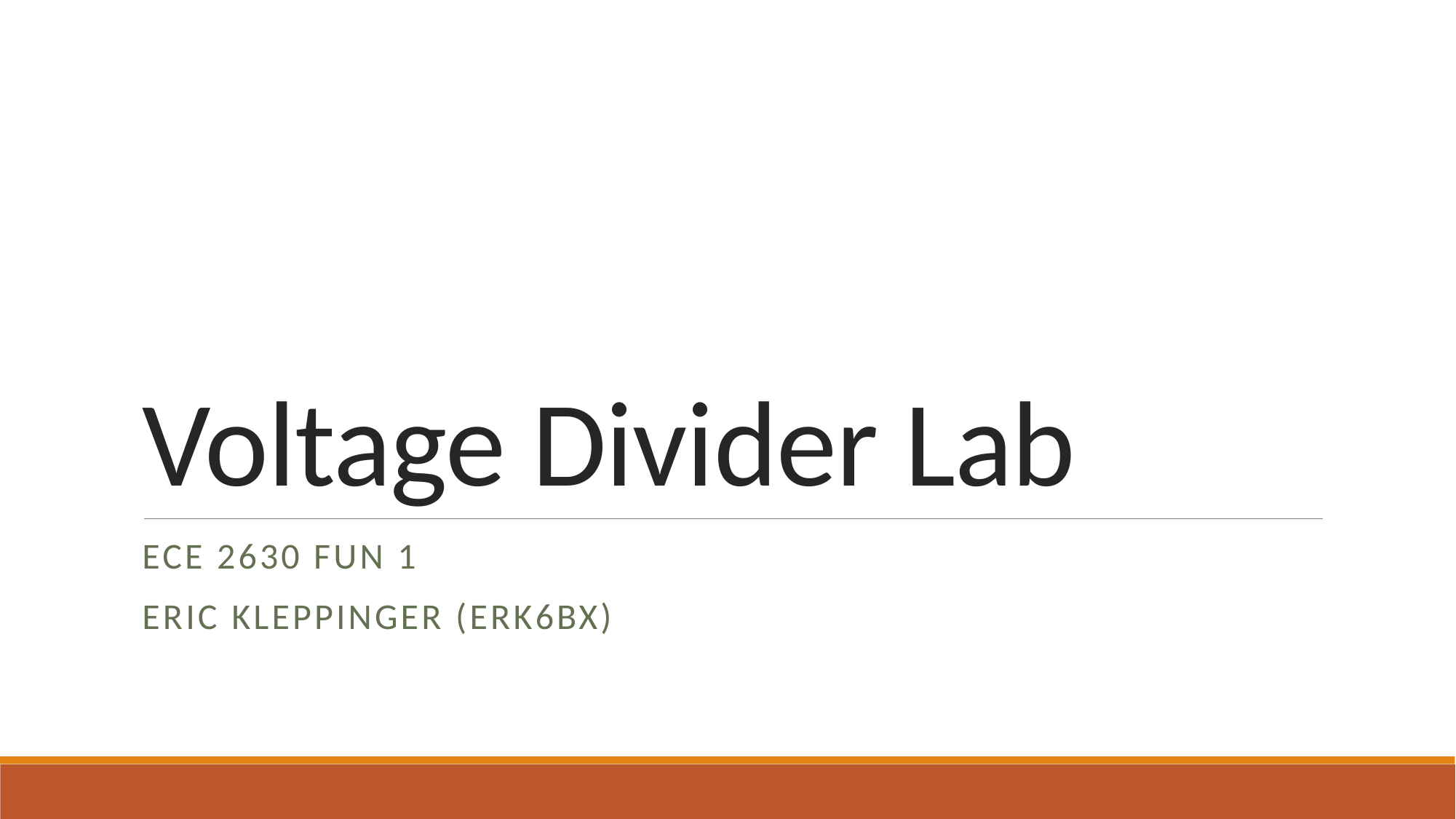

# Voltage Divider Lab
ECE 2630 Fun 1
Eric Kleppinger (erk6bx)